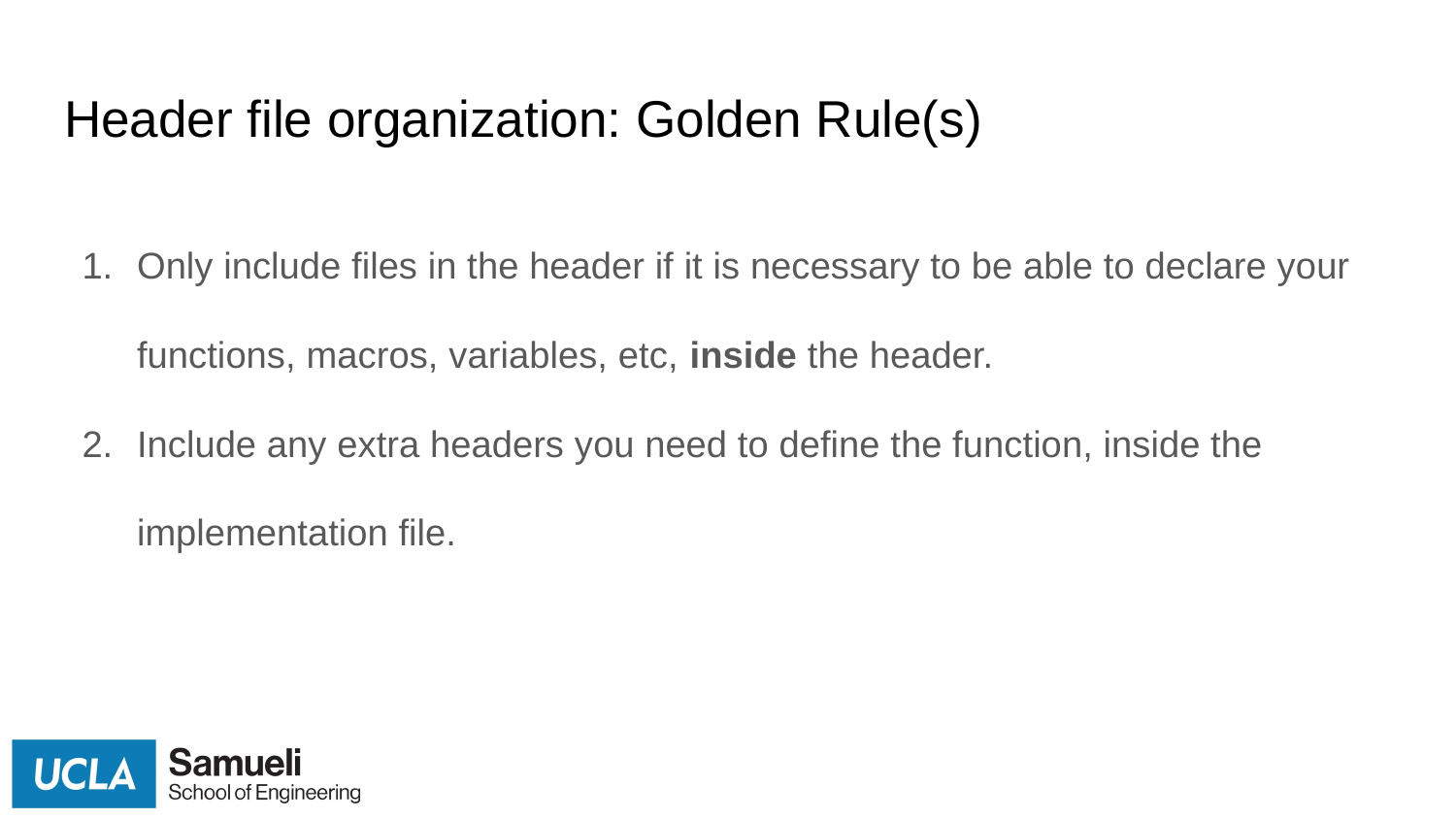

# Header file organization: Golden Rule(s)
Only include files in the header if it is necessary to be able to declare your functions, macros, variables, etc, inside the header.
Include any extra headers you need to define the function, inside the implementation file.